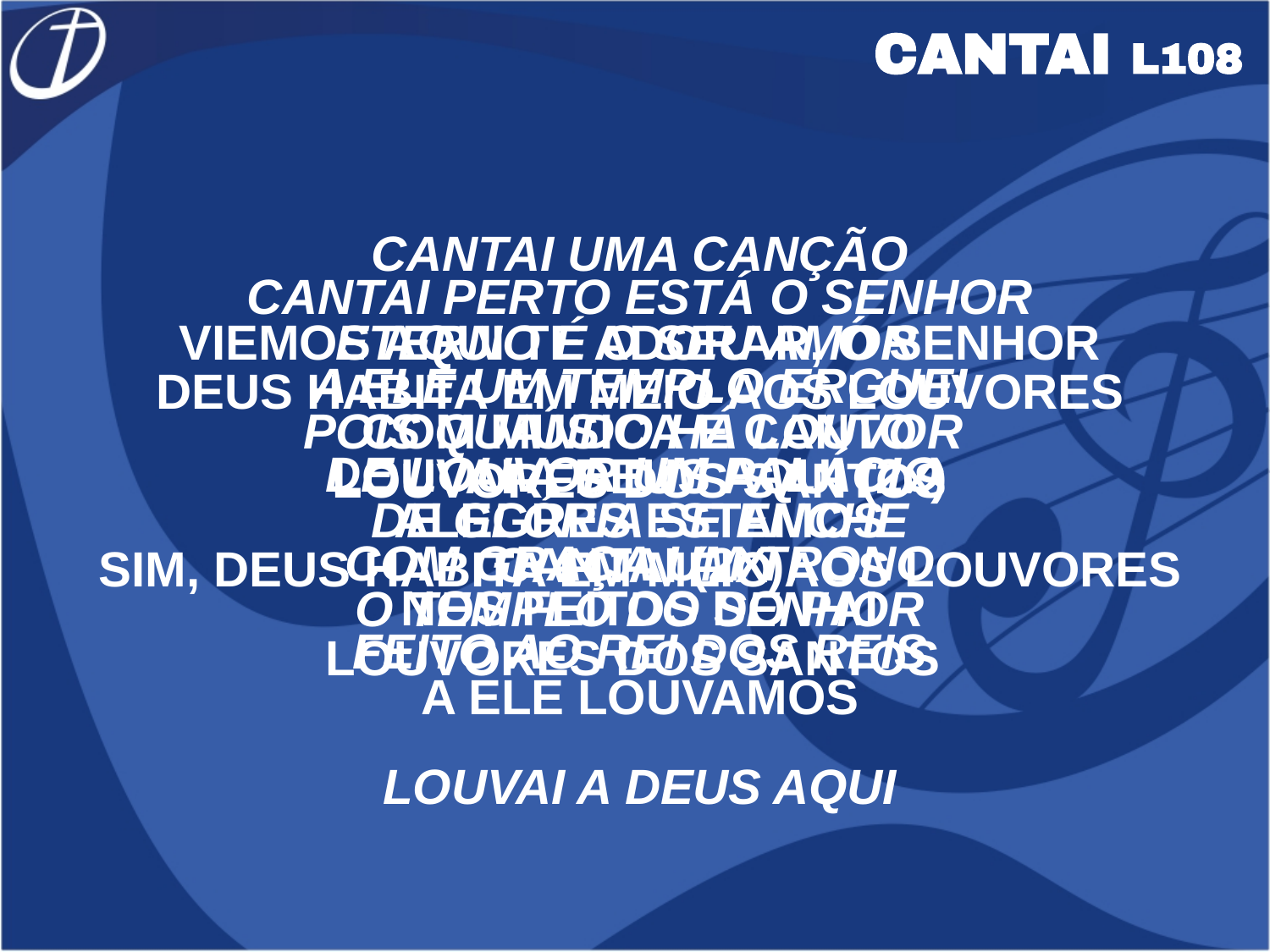

CANTAI L108
CANTAI UMA CANÇÃO
ETERNO É O SEU AMOR
POIS QUANDO HÁ LOUVOR
DE GLÓRIA SE ENCHE
O TEMPLO DO SENHOR

LOUVAI A DEUS AQUI
CANTAI PERTO ESTÁ O SENHOR
A ELE UM TEMPLO ERGUEI
DE LOUVOR UM PALÁCIO
COM GRAÇA UM TRONO
FEITO AO REI DOS REIS

VIEMOS AQUI TE ADORAR, Ó SENHOR
COM MÚSICA E CANTO
ALEGRES ESTAMOS
NOS FEITOS DO PAI
A ELE LOUVAMOS
DEUS HABITA EM MEIO AOS LOUVORES
LOUVORES DOS SANTOS
SIM, DEUS HABITA EM MEIO AOS LOUVORES
LOUVORES DOS SANTOS
LOUVAI A DEUS AQUI (2x)
CANTAI (2X)